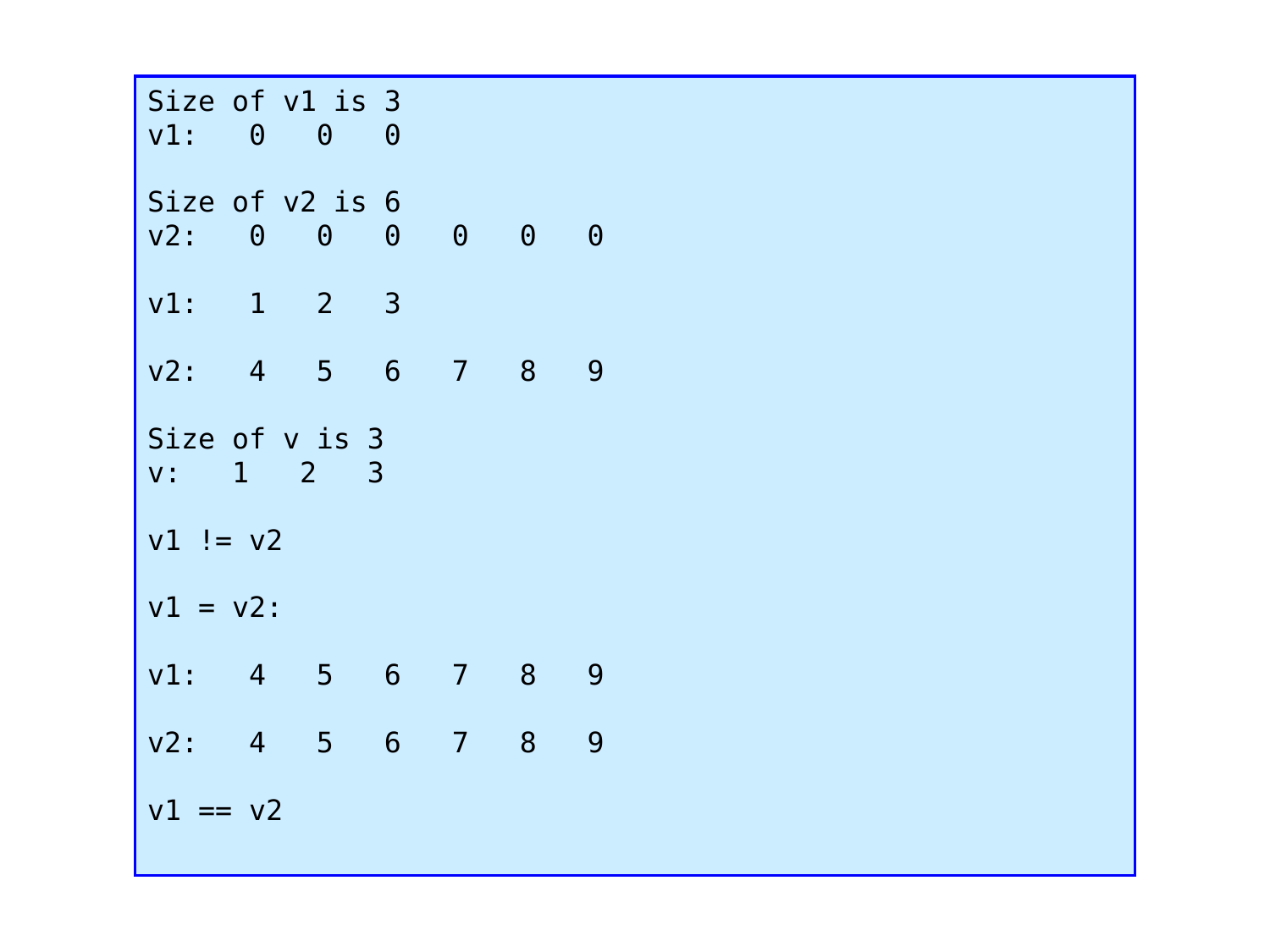

Size of v1 is 3
v1:   0   0   0

Size of v2 is 6
v2:   0   0   0   0   0   0

v1:   1   2   3

v2:   4   5   6   7   8   9

Size of v is 3
v:   1   2   3

v1 != v2

v1 = v2:

v1:   4   5   6   7   8   9

v2:   4   5   6   7   8   9

v1 == v2